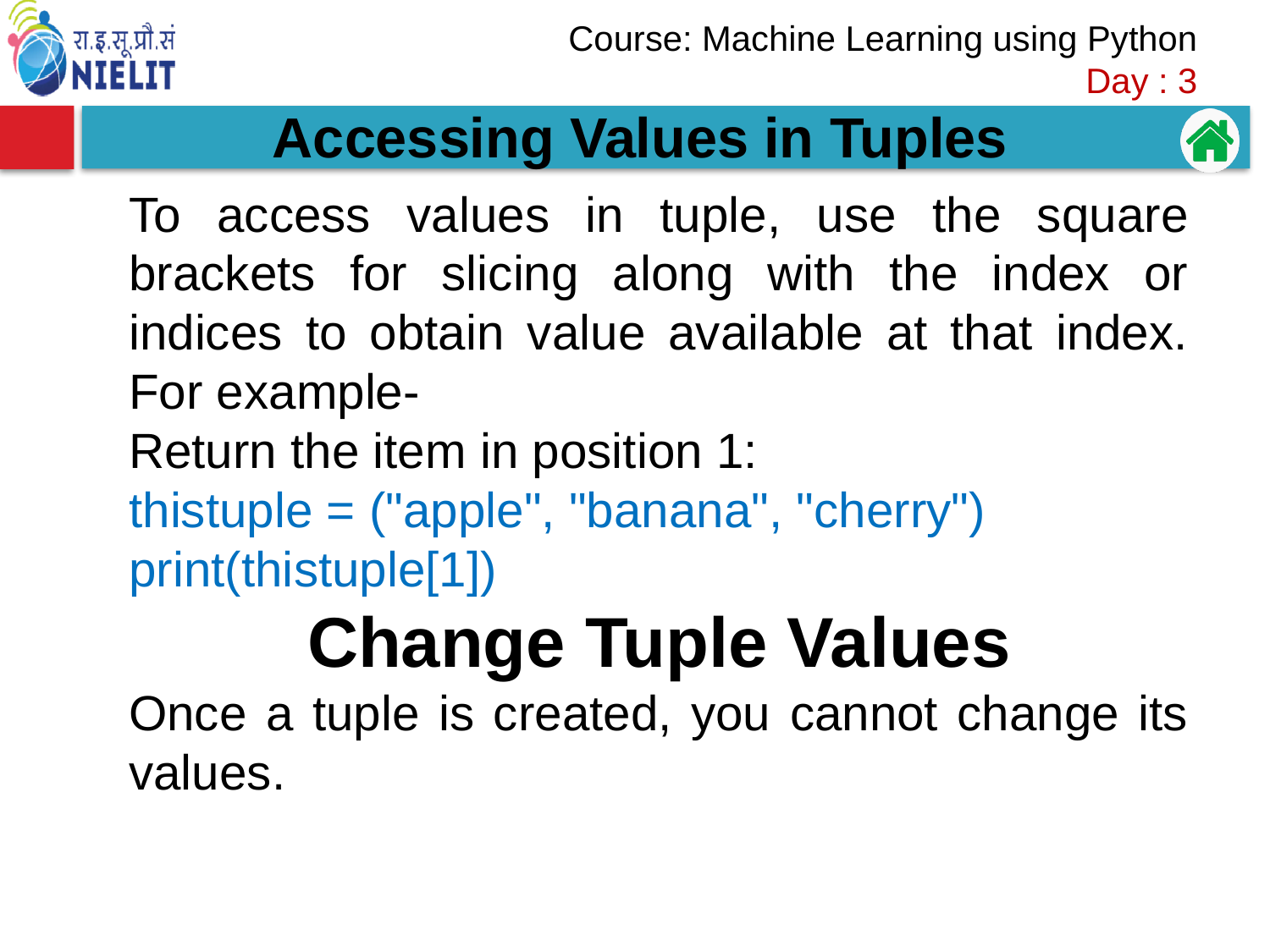

Accessing Values in Tuples
To access values in tuple, use the square brackets for slicing along with the index or indices to obtain value available at that index. For example-
Return the item in position 1:
thistuple = ("apple", "banana", "cherry")
print(thistuple[1])
Change Tuple Values
Once a tuple is created, you cannot change its values.